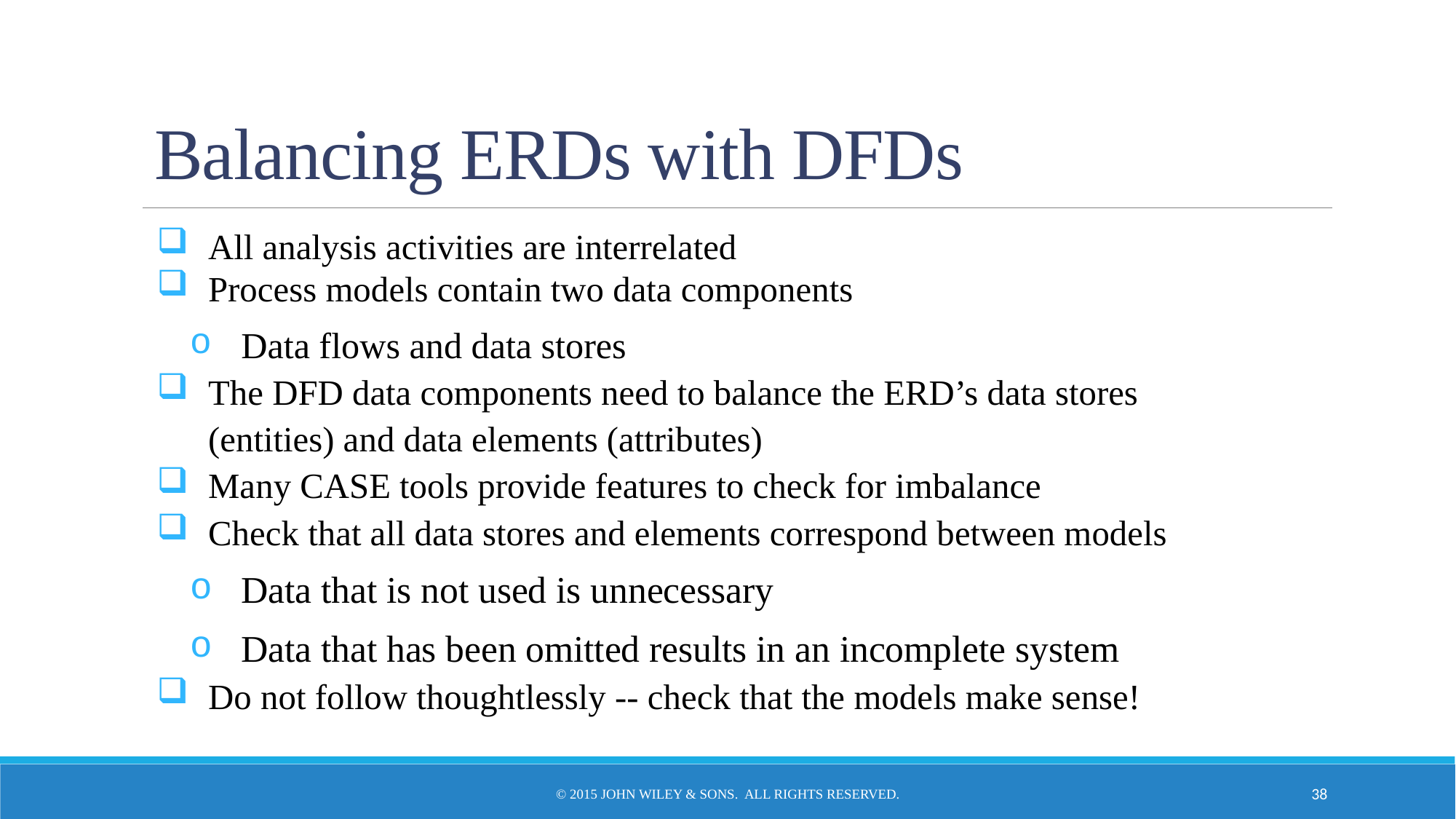

# Balancing ERDs with DFDs
All analysis activities are interrelated
Process models contain two data components
Data flows and data stores
The DFD data components need to balance the ERD’s data stores (entities) and data elements (attributes)
Many CASE tools provide features to check for imbalance
Check that all data stores and elements correspond between models
Data that is not used is unnecessary
Data that has been omitted results in an incomplete system
Do not follow thoughtlessly -- check that the models make sense!
© 2015 John Wiley & Sons.  All Rights Reserved.
38